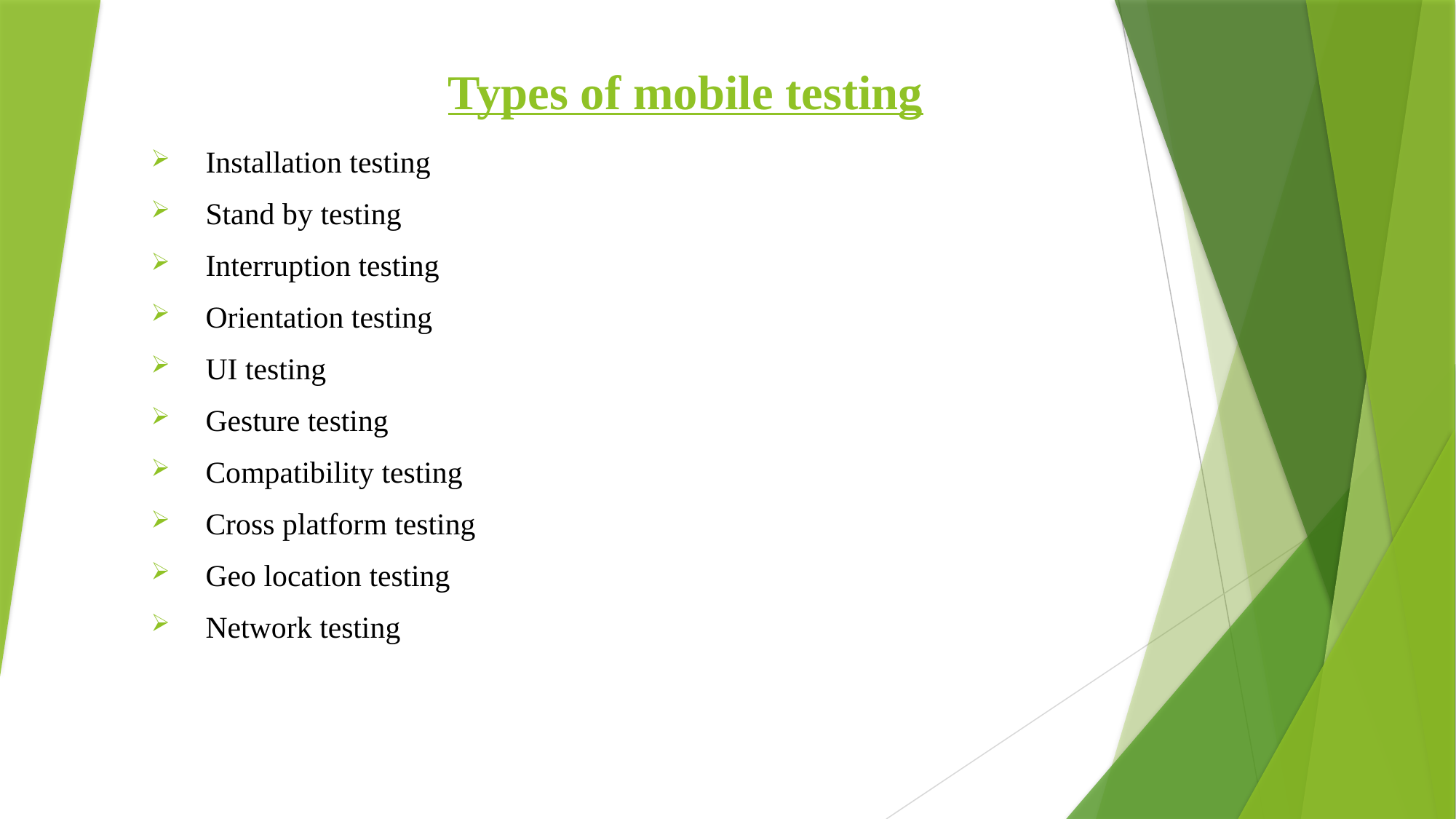

# Types of mobile testing
Installation testing
Stand by testing
Interruption testing
Orientation testing
UI testing
Gesture testing
Compatibility testing
Cross platform testing
Geo location testing
Network testing